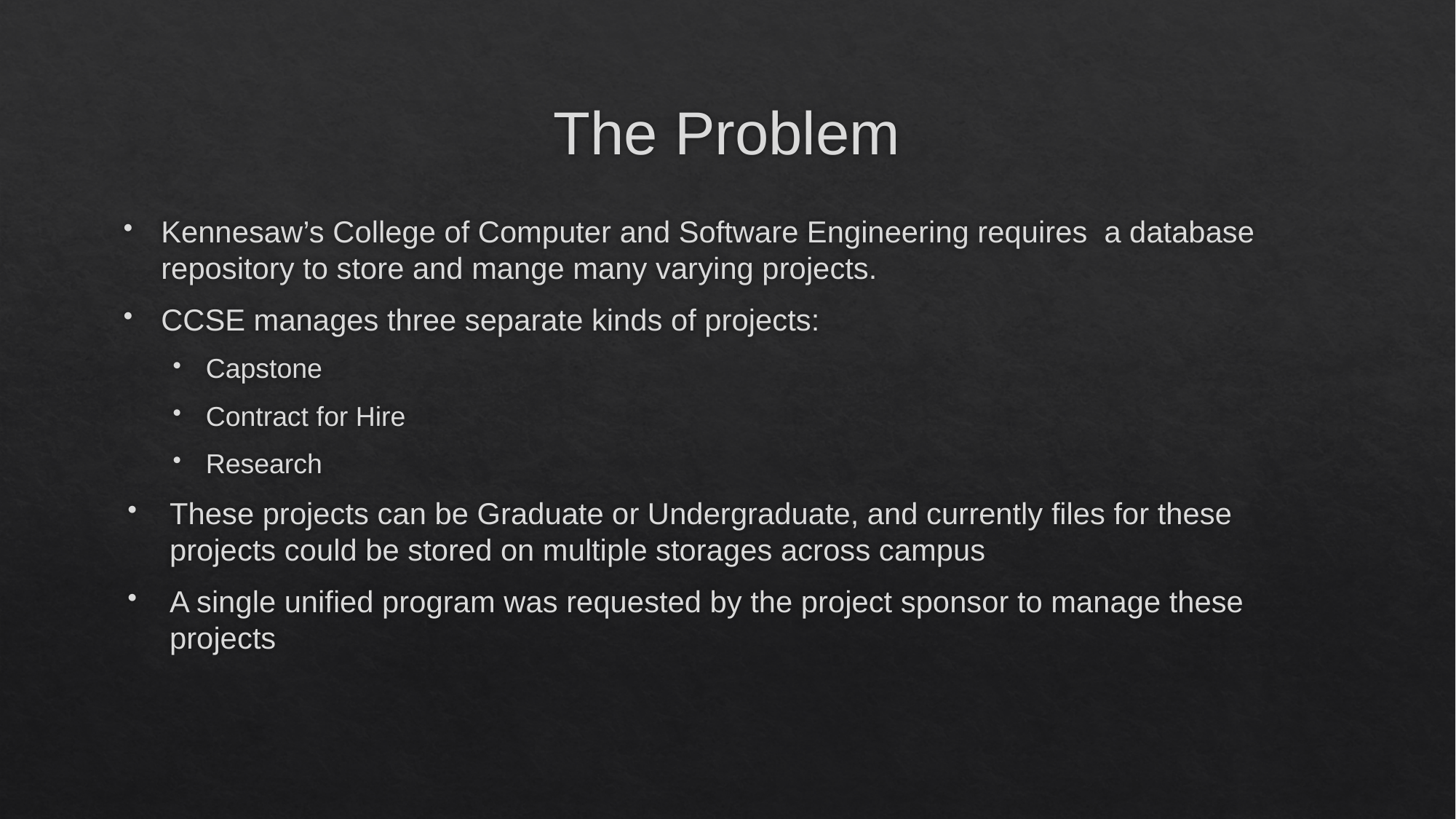

# The Problem
Kennesaw’s College of Computer and Software Engineering requires  a database repository to store and mange many varying projects.
CCSE manages three separate kinds of projects:
Capstone
Contract for Hire
Research
These projects can be Graduate or Undergraduate, and currently files for these projects could be stored on multiple storages across campus
A single unified program was requested by the project sponsor to manage these projects